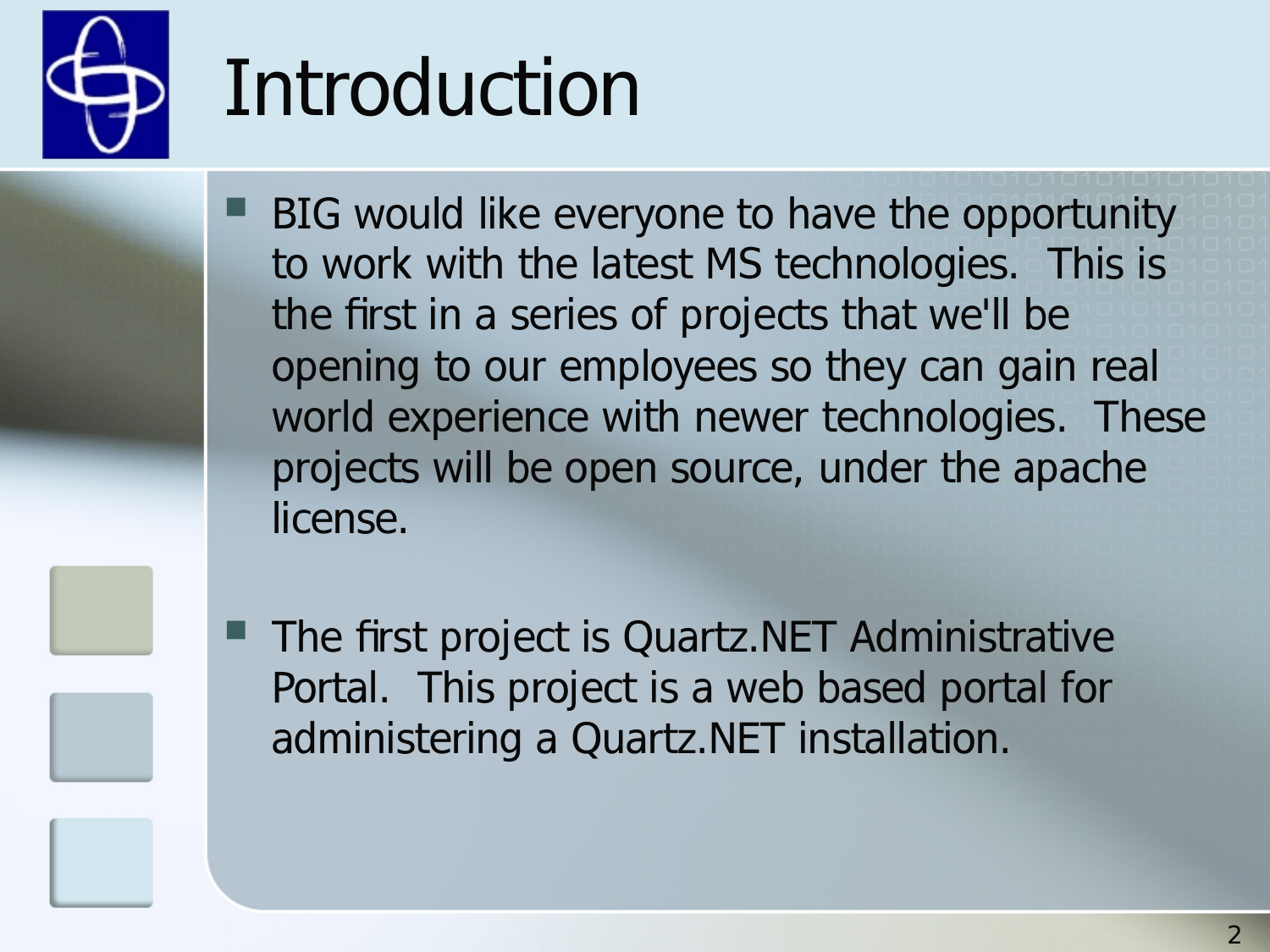

# Introduction
BIG would like everyone to have the opportunity to work with the latest MS technologies.  This is the first in a series of projects that we'll be opening to our employees so they can gain real world experience with newer technologies.  These projects will be open source, under the apache license.

The first project is Quartz.NET Administrative Portal.  This project is a web based portal for administering a Quartz.NET installation.
2